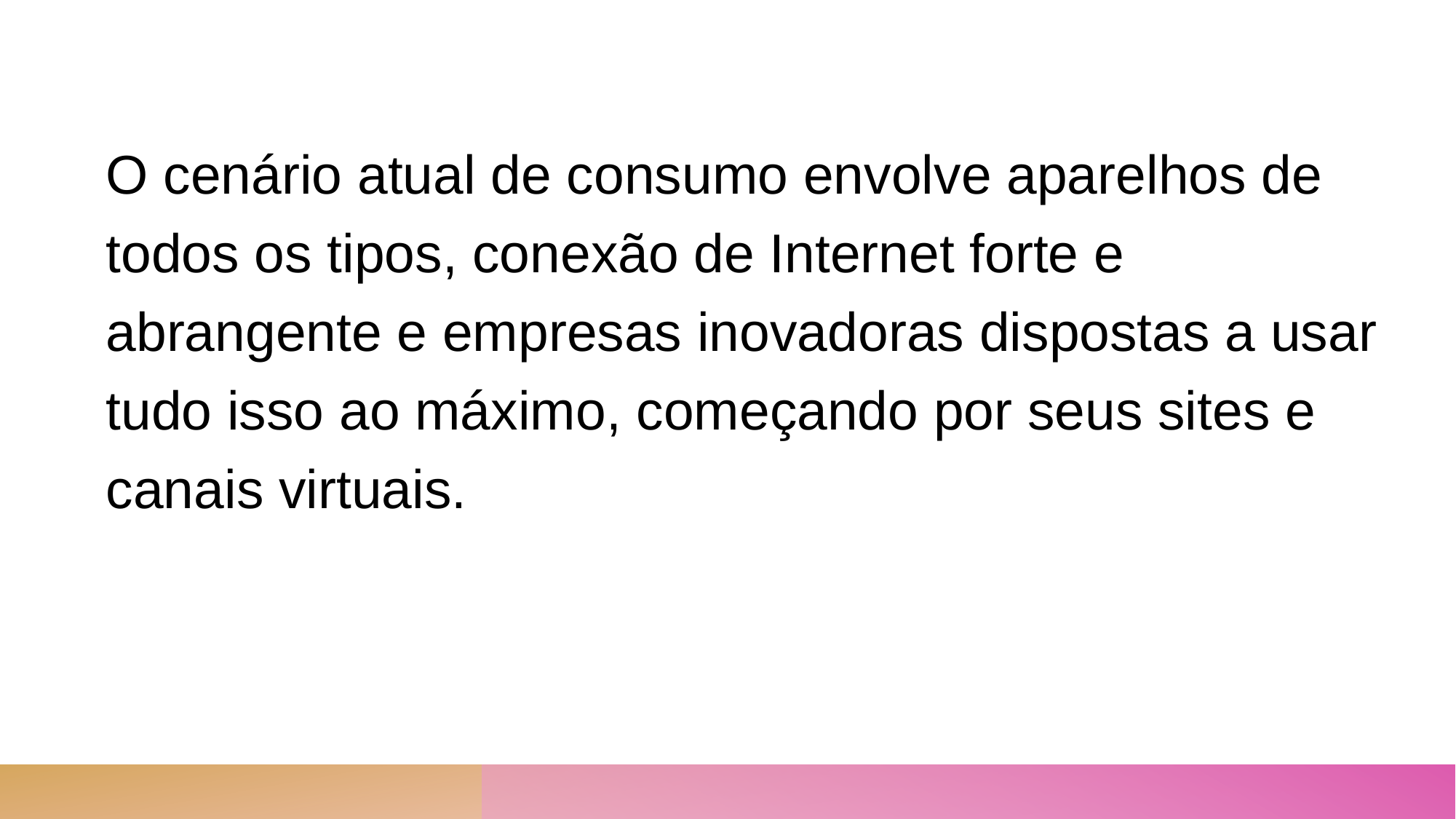

O cenário atual de consumo envolve aparelhos de todos os tipos, conexão de Internet forte e abrangente e empresas inovadoras dispostas a usar tudo isso ao máximo, começando por seus sites e canais virtuais.